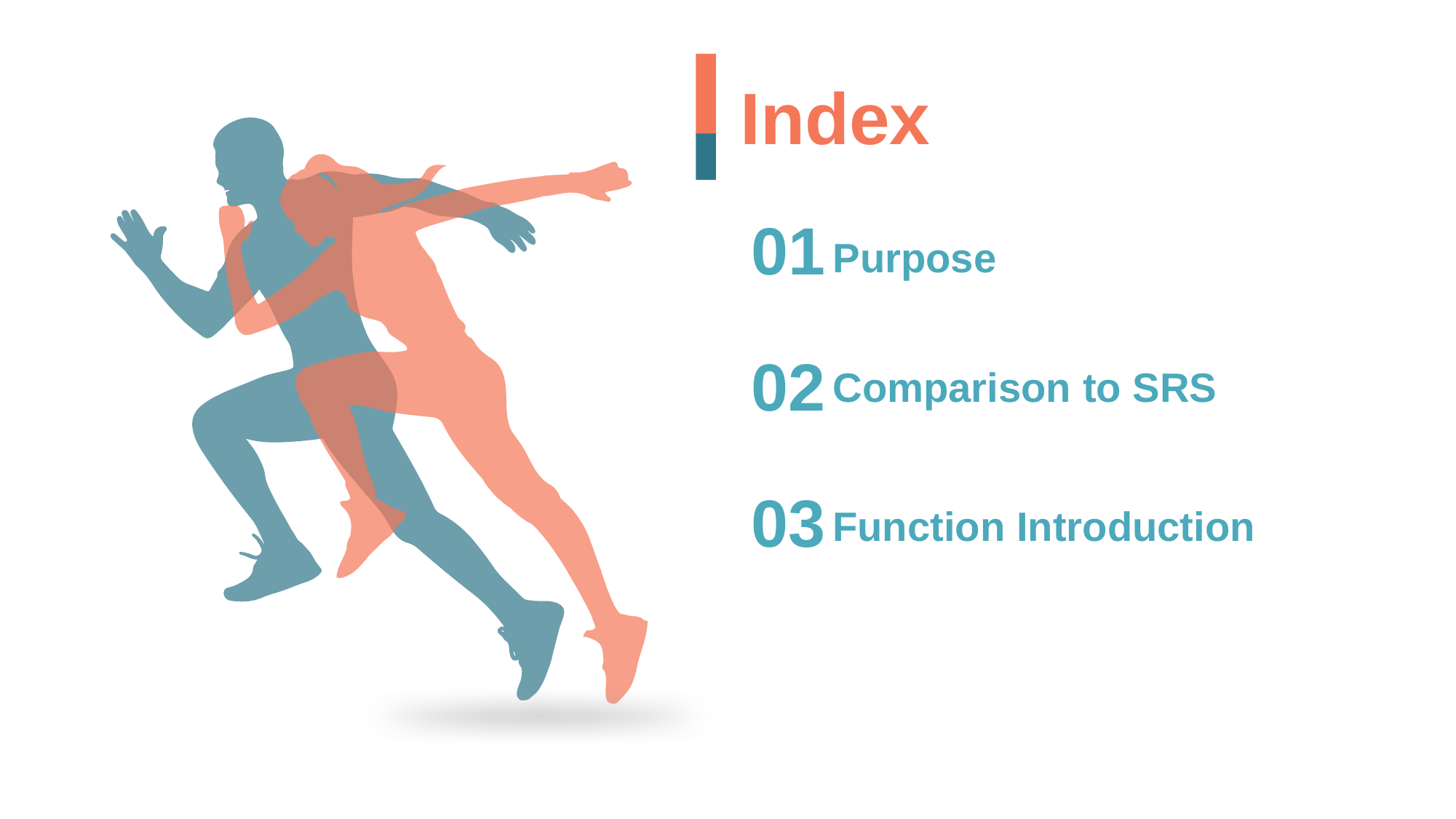

Index

01
Purpose
02
Function Introduction
Comparison to SRS
03